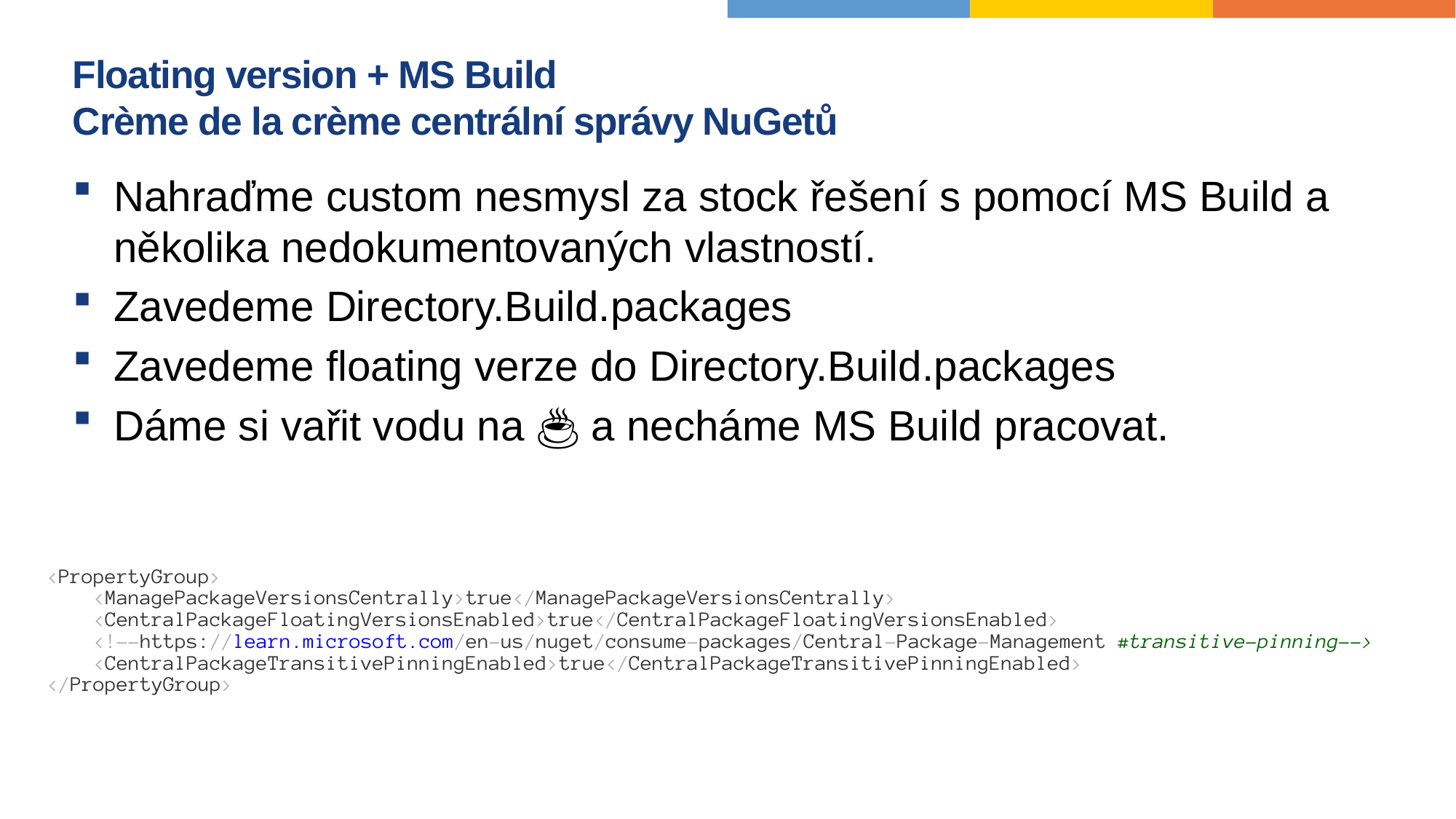

# Floating version + MS Build Crème de la crème centrální správy NuGetů
Nahraďme custom nesmysl za stock řešení s pomocí MS Build a několika nedokumentovaných vlastností.
Zavedeme Directory.Build.packages
Zavedeme floating verze do Directory.Build.packages
Dáme si vařit vodu na 🍵 a necháme MS Build pracovat.
<PropertyGroup>
    <ManagePackageVersionsCentrally>true</ManagePackageVersionsCentrally>
    <CentralPackageFloatingVersionsEnabled>true</CentralPackageFloatingVersionsEnabled>
    <!--https://learn.microsoft.com/en-us/nuget/consume-packages/Central-Package-Management #transitive-pinning-->
    <CentralPackageTransitivePinningEnabled>true</CentralPackageTransitivePinningEnabled>
</PropertyGroup>